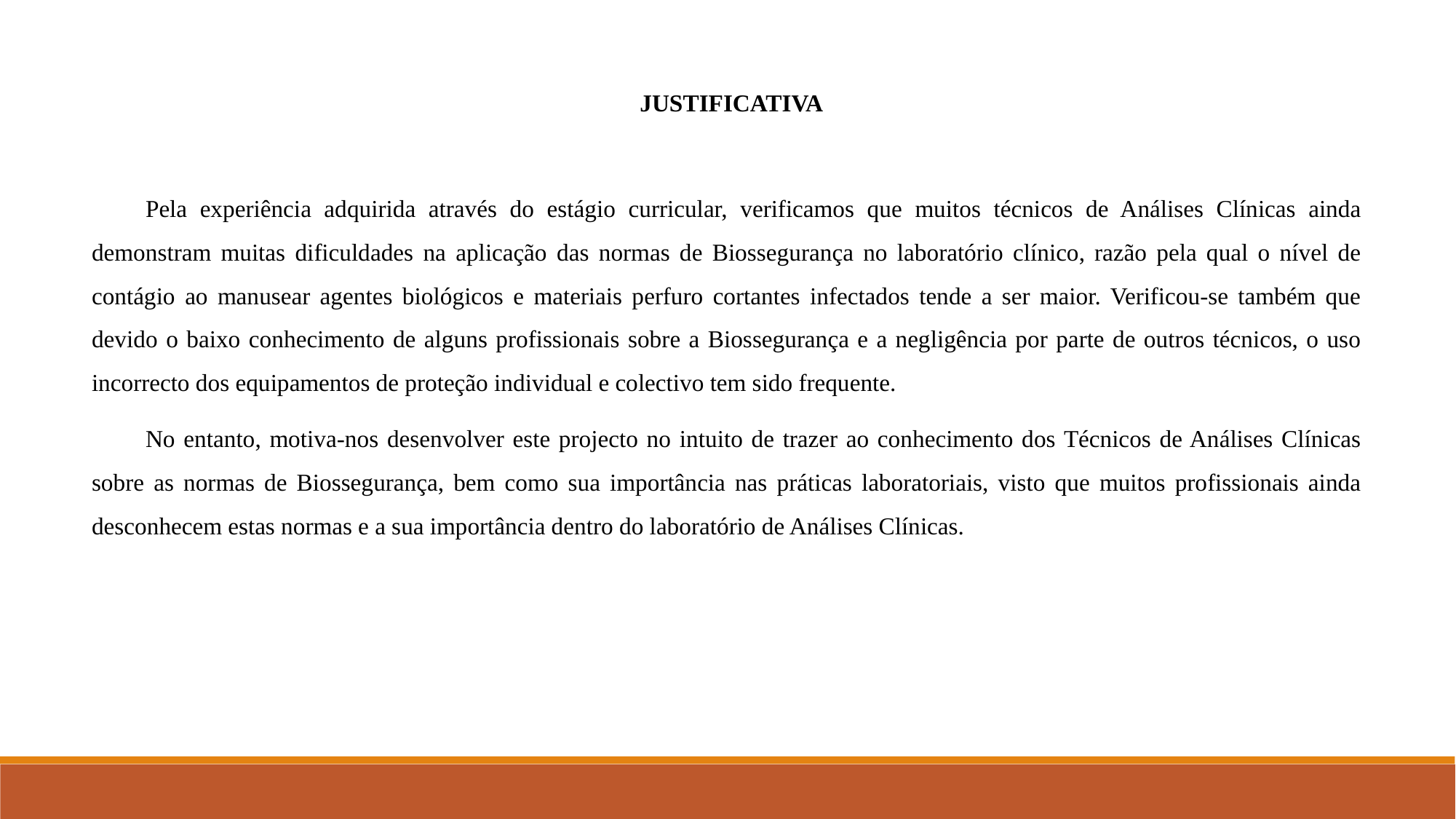

JUSTIFICATIVA
Pela experiência adquirida através do estágio curricular, verificamos que muitos técnicos de Análises Clínicas ainda demonstram muitas dificuldades na aplicação das normas de Biossegurança no laboratório clínico, razão pela qual o nível de contágio ao manusear agentes biológicos e materiais perfuro cortantes infectados tende a ser maior. Verificou-se também que devido o baixo conhecimento de alguns profissionais sobre a Biossegurança e a negligência por parte de outros técnicos, o uso incorrecto dos equipamentos de proteção individual e colectivo tem sido frequente.
No entanto, motiva-nos desenvolver este projecto no intuito de trazer ao conhecimento dos Técnicos de Análises Clínicas sobre as normas de Biossegurança, bem como sua importância nas práticas laboratoriais, visto que muitos profissionais ainda desconhecem estas normas e a sua importância dentro do laboratório de Análises Clínicas.